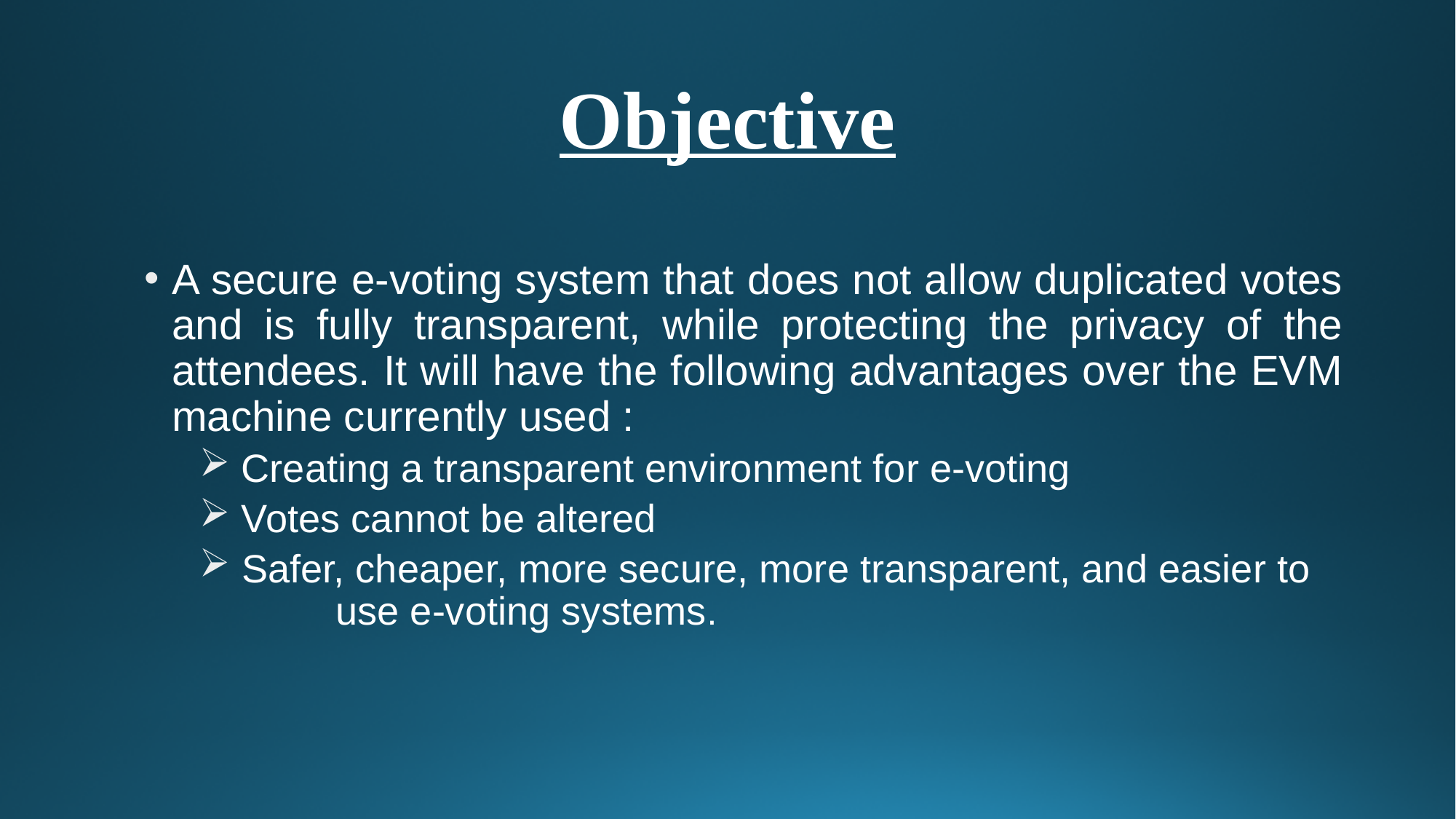

# Objective

A secure e-voting system that does not allow duplicated votes and is fully transparent, while protecting the privacy of the attendees. It will have the following advantages over the EVM machine currently used :
 Creating a transparent environment for e-voting
 Votes cannot be altered
 Safer, cheaper, more secure, more transparent, and easier to       	use e-voting systems.